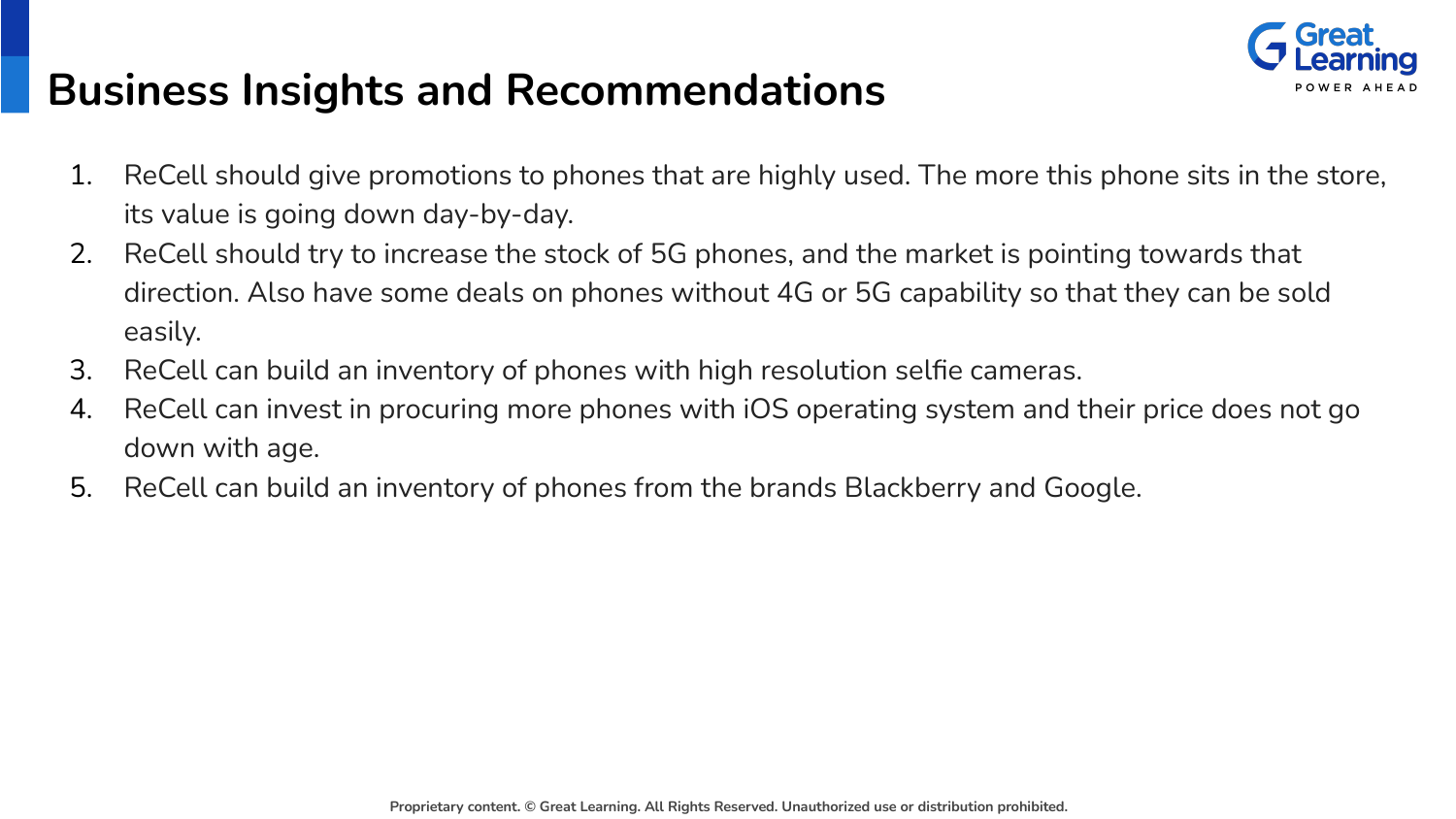

# Business Insights and Recommendations
ReCell should give promotions to phones that are highly used. The more this phone sits in the store, its value is going down day-by-day.
ReCell should try to increase the stock of 5G phones, and the market is pointing towards that direction. Also have some deals on phones without 4G or 5G capability so that they can be sold easily.
ReCell can build an inventory of phones with high resolution selfie cameras.
ReCell can invest in procuring more phones with iOS operating system and their price does not go down with age.
ReCell can build an inventory of phones from the brands Blackberry and Google.